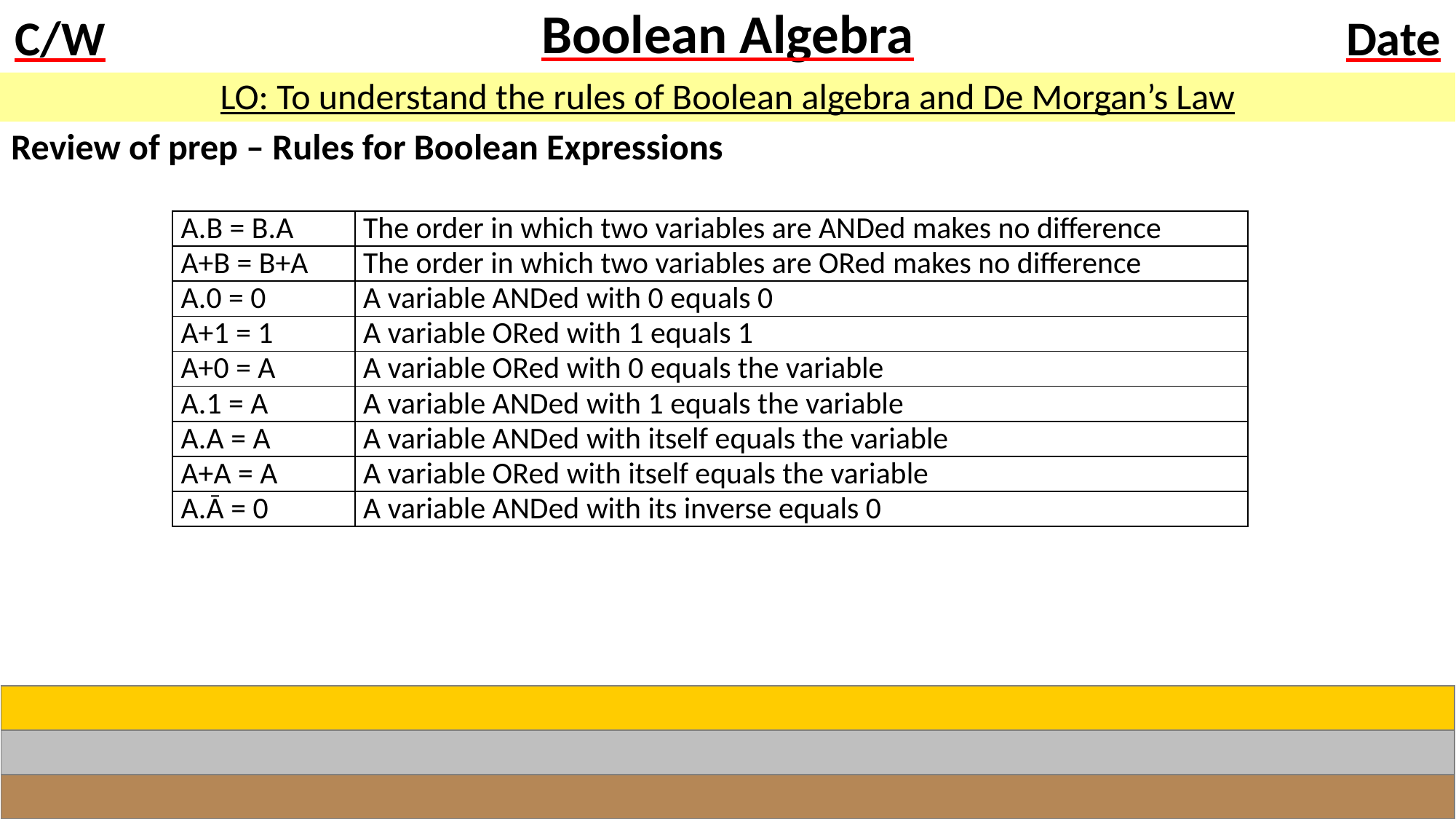

# Boolean Algebra
LO: To understand the rules of Boolean algebra and De Morgan’s Law
Review of prep – Rules for Boolean Expressions

| A.B = B.A | The order in which two variables are ANDed makes no difference |
| --- | --- |
| A+B = B+A | The order in which two variables are ORed makes no difference |
| A.0 = 0 | A variable ANDed with 0 equals 0 |
| A+1 = 1 | A variable ORed with 1 equals 1 |
| A+0 = A | A variable ORed with 0 equals the variable |
| A.1 = A | A variable ANDed with 1 equals the variable |
| A.A = A | A variable ANDed with itself equals the variable |
| A+A = A | A variable ORed with itself equals the variable |
| A.Ā = 0 | A variable ANDed with its inverse equals 0 |